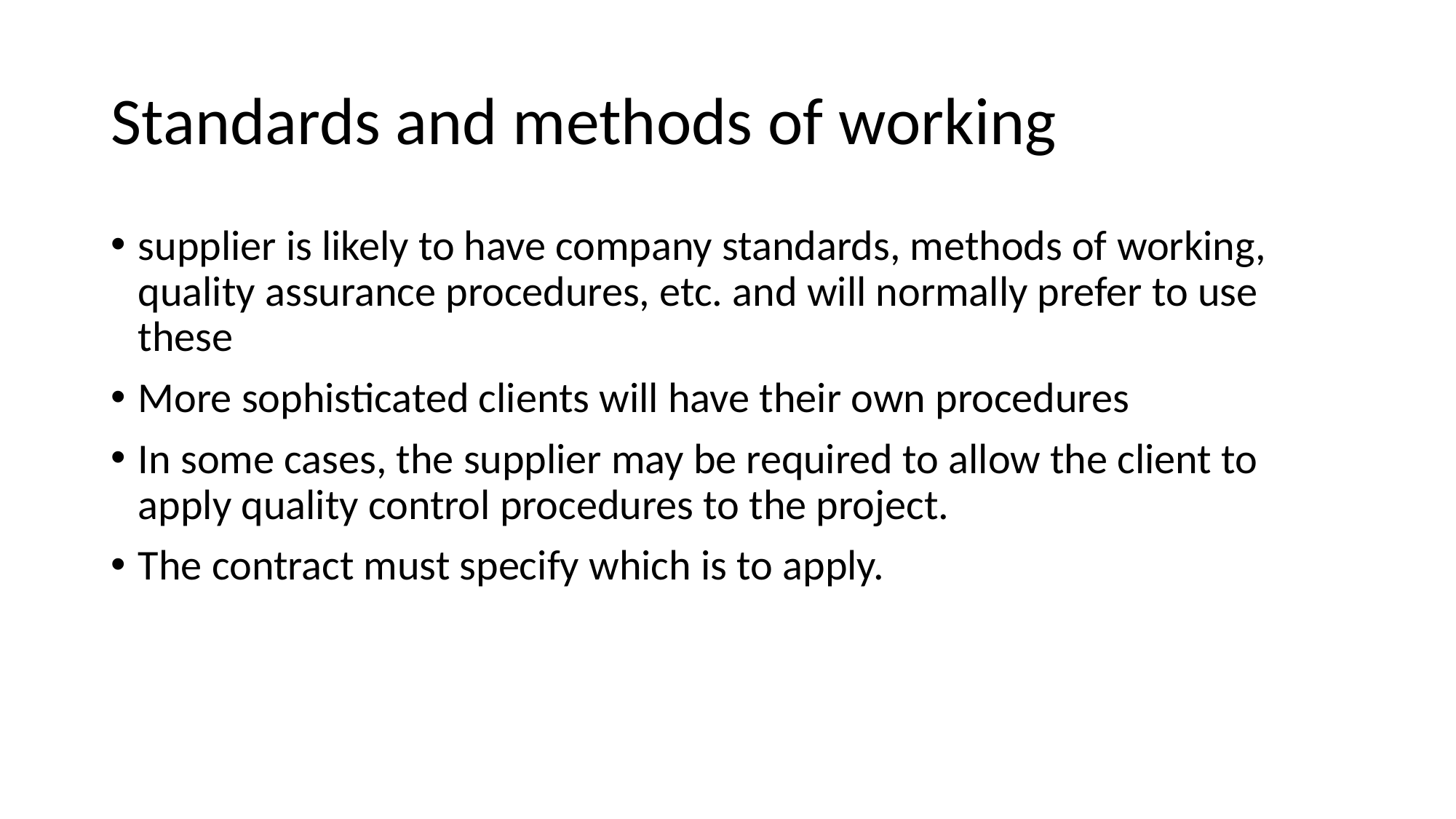

# Standards and methods of working
supplier is likely to have company standards, methods of working, quality assurance procedures, etc. and will normally prefer to use these
More sophisticated clients will have their own procedures
In some cases, the supplier may be required to allow the client to apply quality control procedures to the project.
The contract must specify which is to apply.